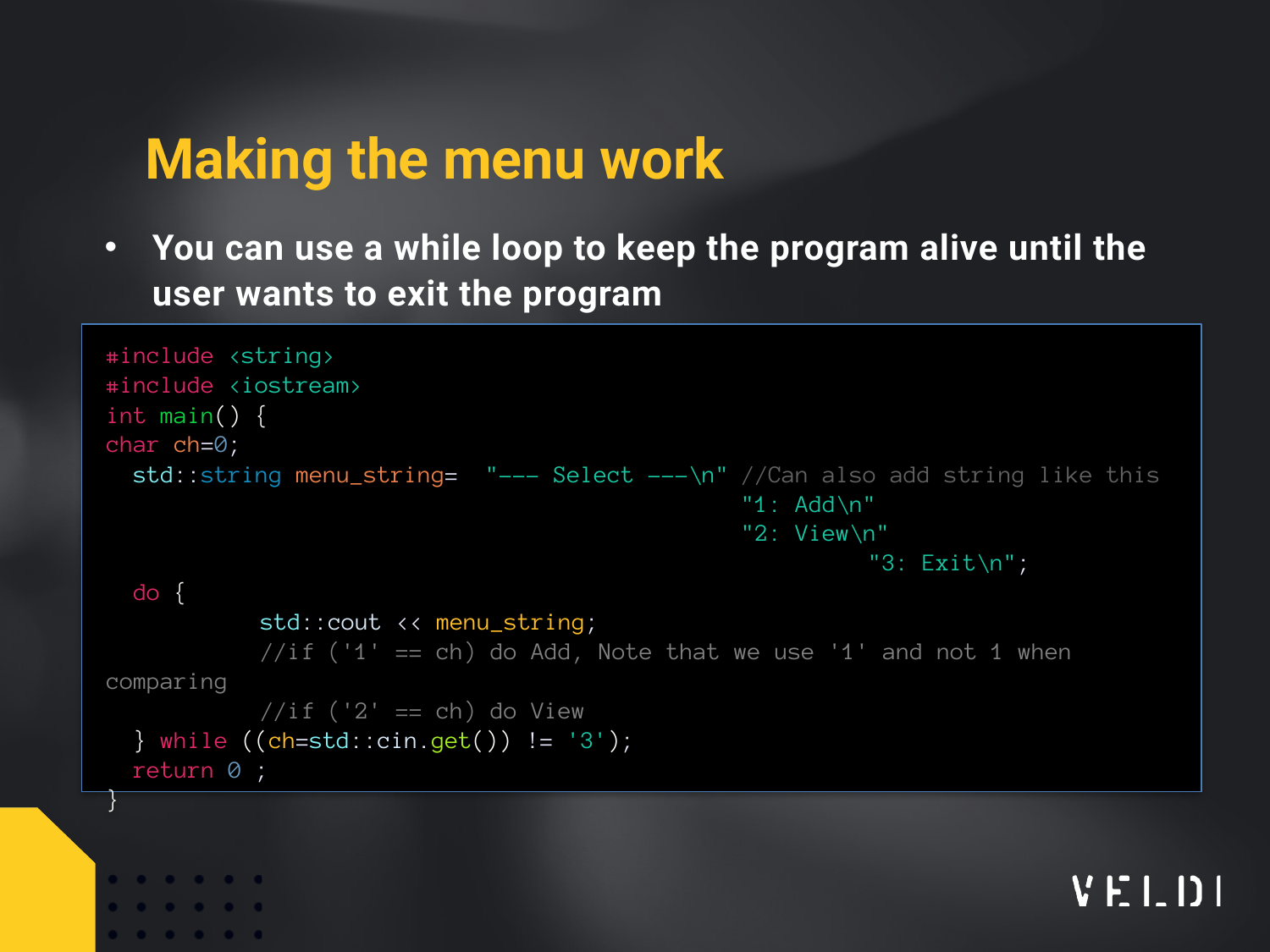

Making the menu work
You can use a while loop to keep the program alive until the user wants to exit the program
#include <string>
#include <iostream>
int main() {
char ch=0;
  std::string menu_string=  "--- Select ---\n"	//Can also add string like this
        					"1: Add\n"
        					"2: View\n"
						"3: Exit\n";
  do {
	  std::cout << menu_string;
	  //if ('1' == ch) do Add, Note that we use '1' and not 1 when comparing
	  //if ('2' == ch) do View
  } while ((ch=std::cin.get()) != '3');
  return 0 ;
}